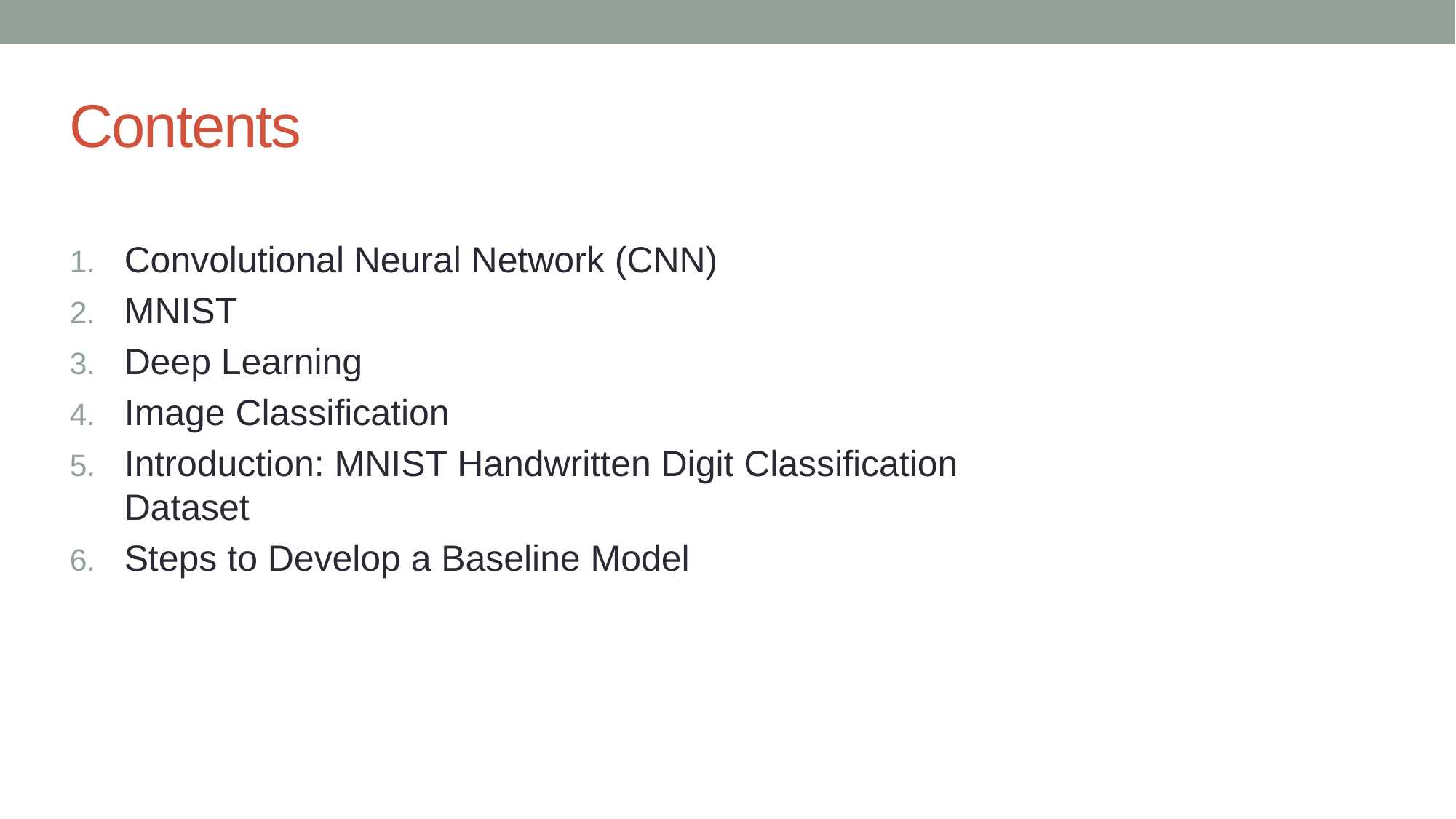

# Contents
Convolutional Neural Network (CNN)
MNIST
Deep Learning
Image Classification
Introduction: MNIST Handwritten Digit Classification Dataset
Steps to Develop a Baseline Model